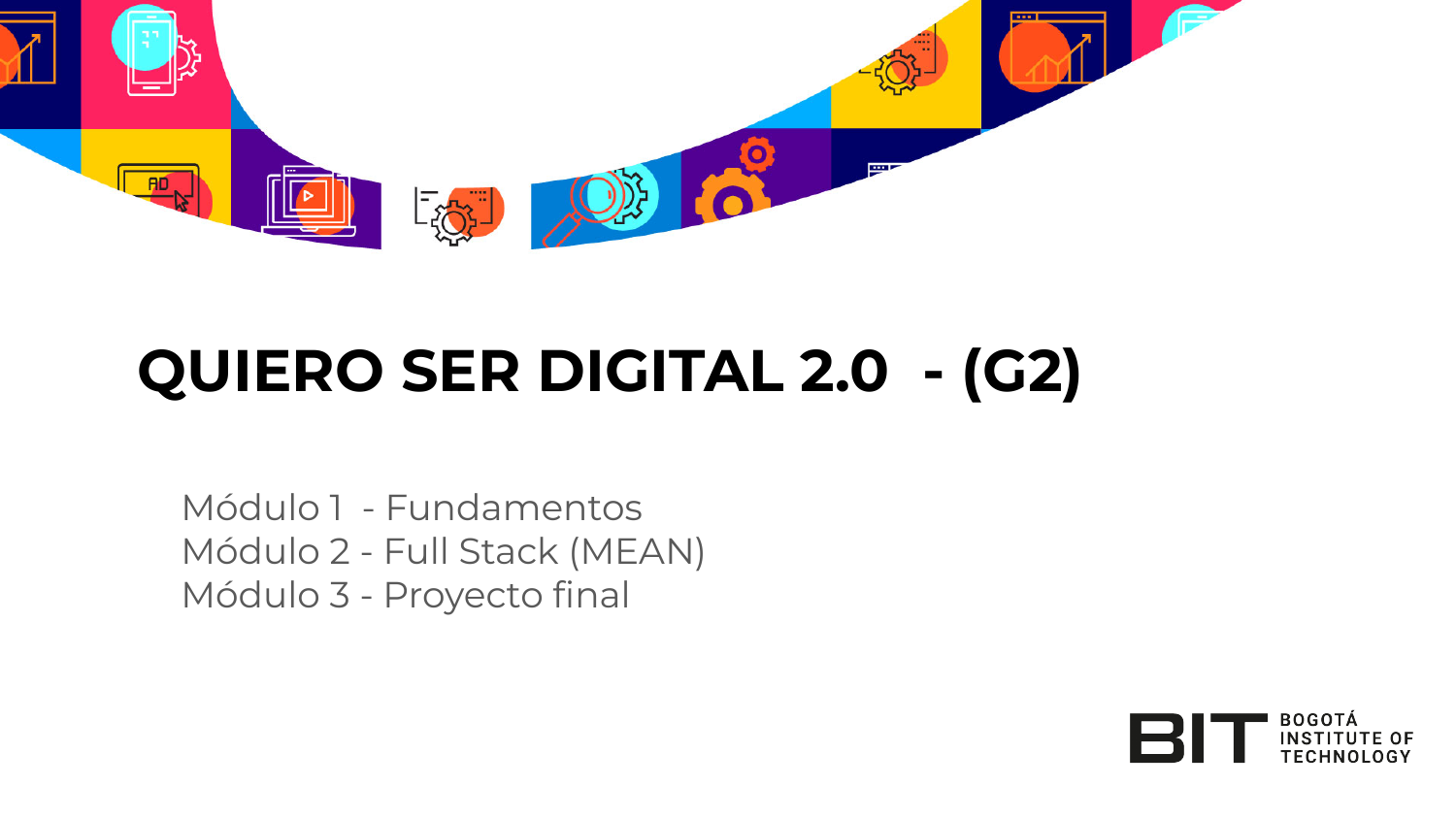

# QUIERO SER DIGITAL 2.0  - (G2)
Módulo 1  - Fundamentos
Módulo 2 - Full Stack (MEAN)
Módulo 3 - Proyecto final